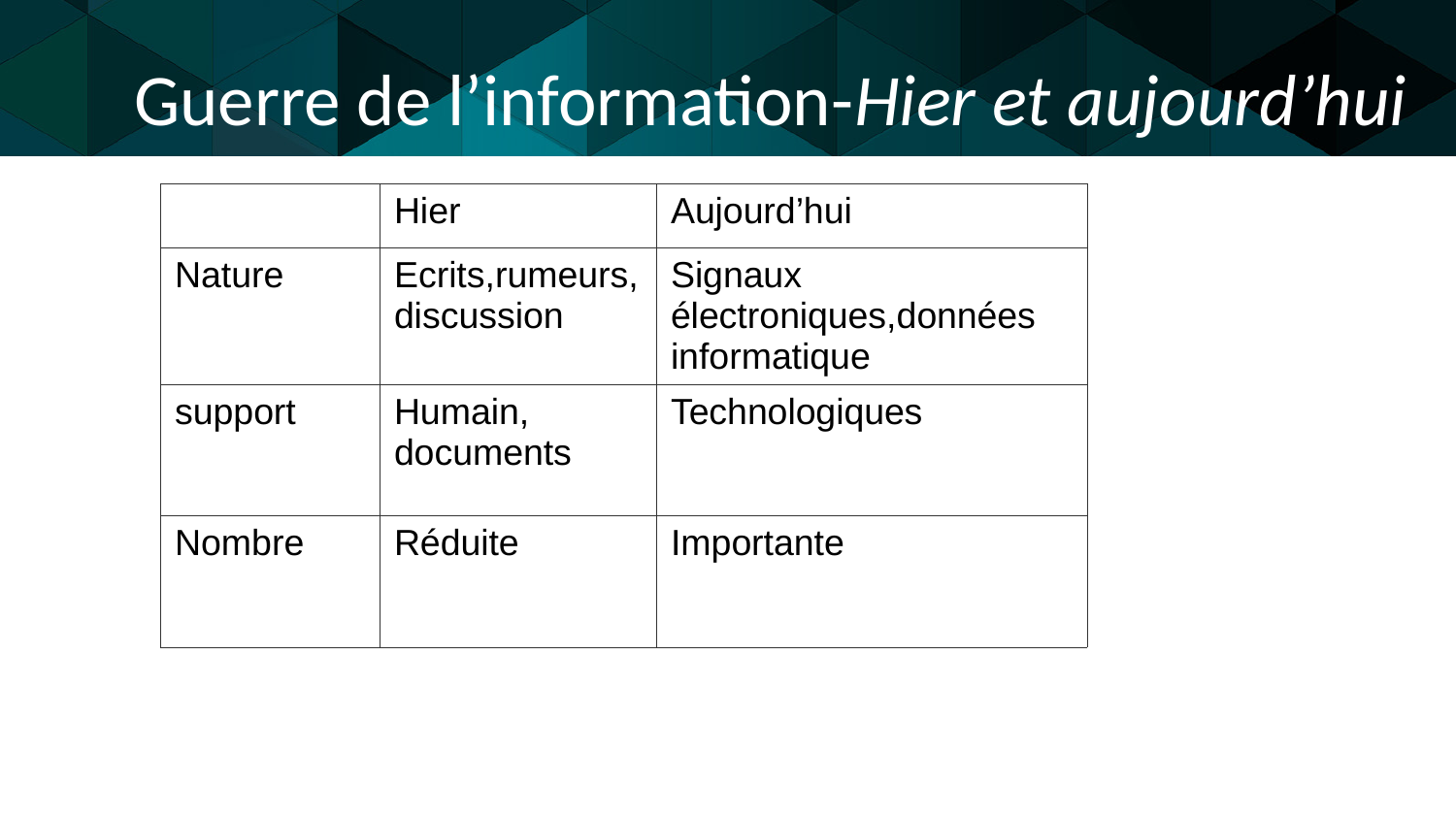

Guerre de l’information-Hier et aujourd’hui

|  | Hier | Aujourd’hui |
| --- | --- | --- |
| Nature | Ecrits,rumeurs,discussion | Signaux électroniques,données informatique |
| support | Humain, documents | Technologiques |
| Nombre | Réduite | Importante |